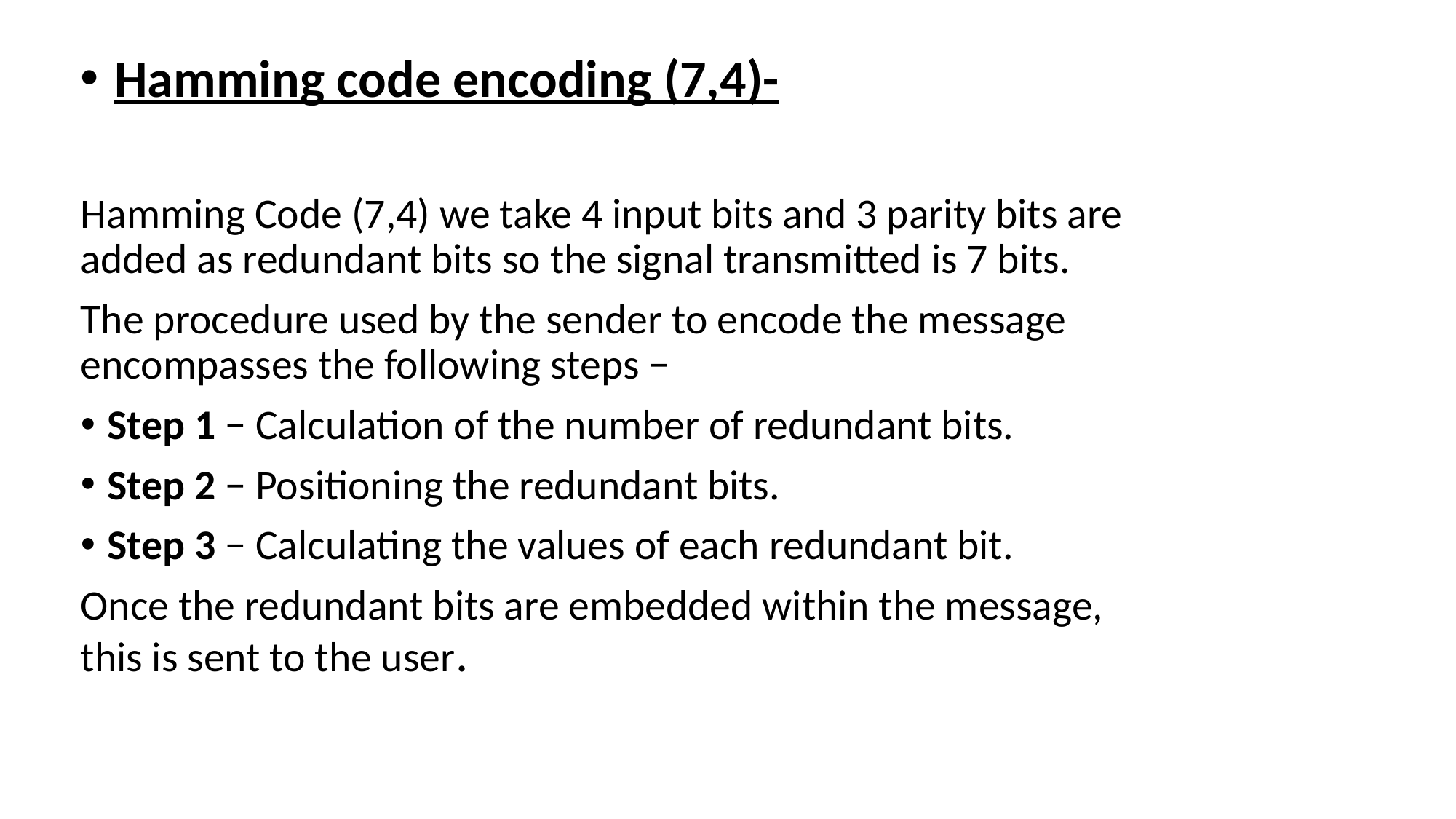

Hamming code encoding (7,4)-

Hamming Code (7,4) we take 4 input bits and 3 parity bits are added as redundant bits so the signal transmitted is 7 bits.
The procedure used by the sender to encode the message encompasses the following steps −
Step 1 − Calculation of the number of redundant bits.
Step 2 − Positioning the redundant bits.
Step 3 − Calculating the values of each redundant bit.
Once the redundant bits are embedded within the message, this is sent to the user.